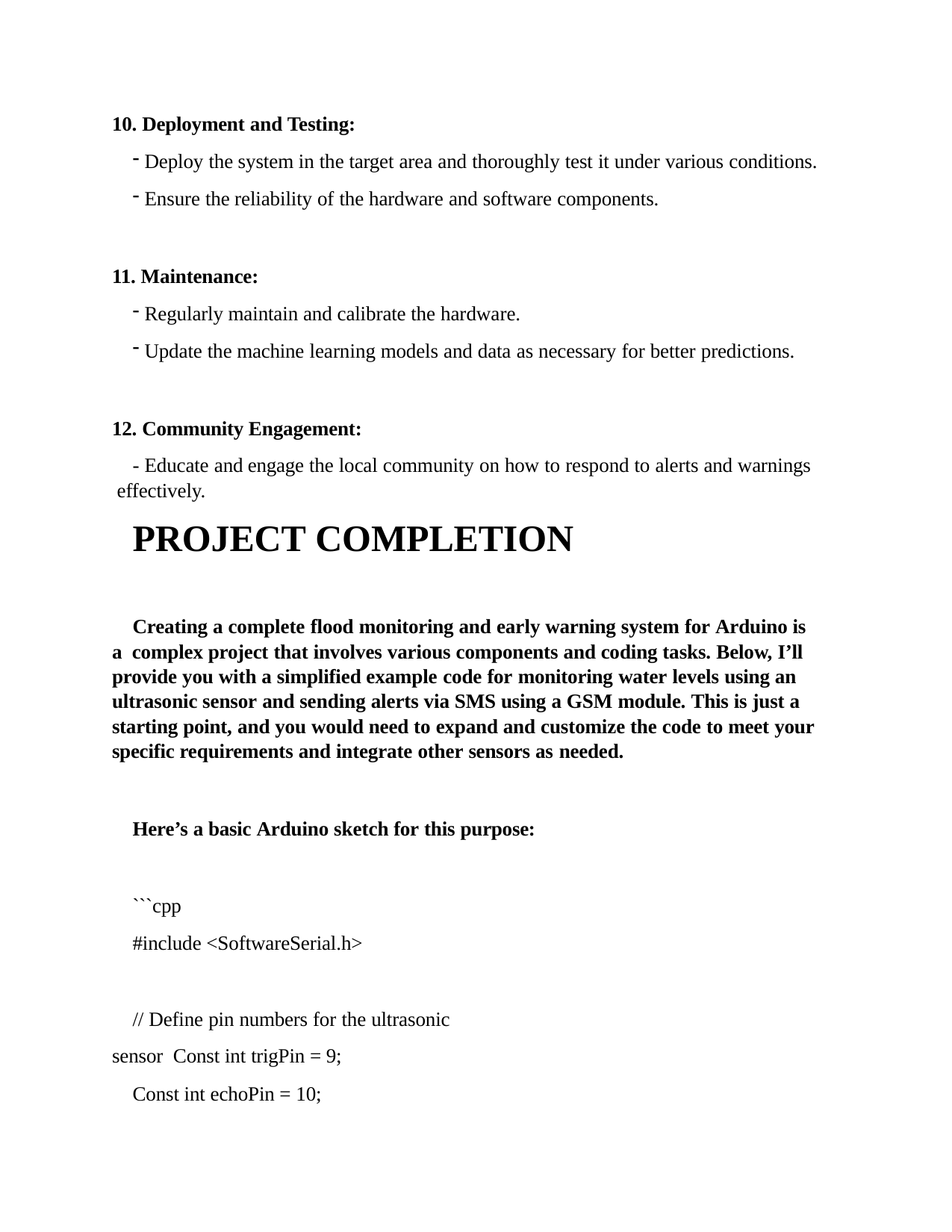

10. Deployment and Testing:
Deploy the system in the target area and thoroughly test it under various conditions.
Ensure the reliability of the hardware and software components.

11. Maintenance:
Regularly maintain and calibrate the hardware.
Update the machine learning models and data as necessary for better predictions.

12. Community Engagement:
- Educate and engage the local community on how to respond to alerts and warnings  effectively.
PROJECT COMPLETION

Creating a complete flood monitoring and early warning system for Arduino is a  complex project that involves various components and coding tasks. Below, I’ll  provide you with a simplified example code for monitoring water levels using an  ultrasonic sensor and sending alerts via SMS using a GSM module. This is just a  starting point, and you would need to expand and customize the code to meet your  specific requirements and integrate other sensors as needed.

Here’s a basic Arduino sketch for this purpose:

```cpp
#include <SoftwareSerial.h>

// Define pin numbers for the ultrasonic sensor  Const int trigPin = 9;
Const int echoPin = 10;